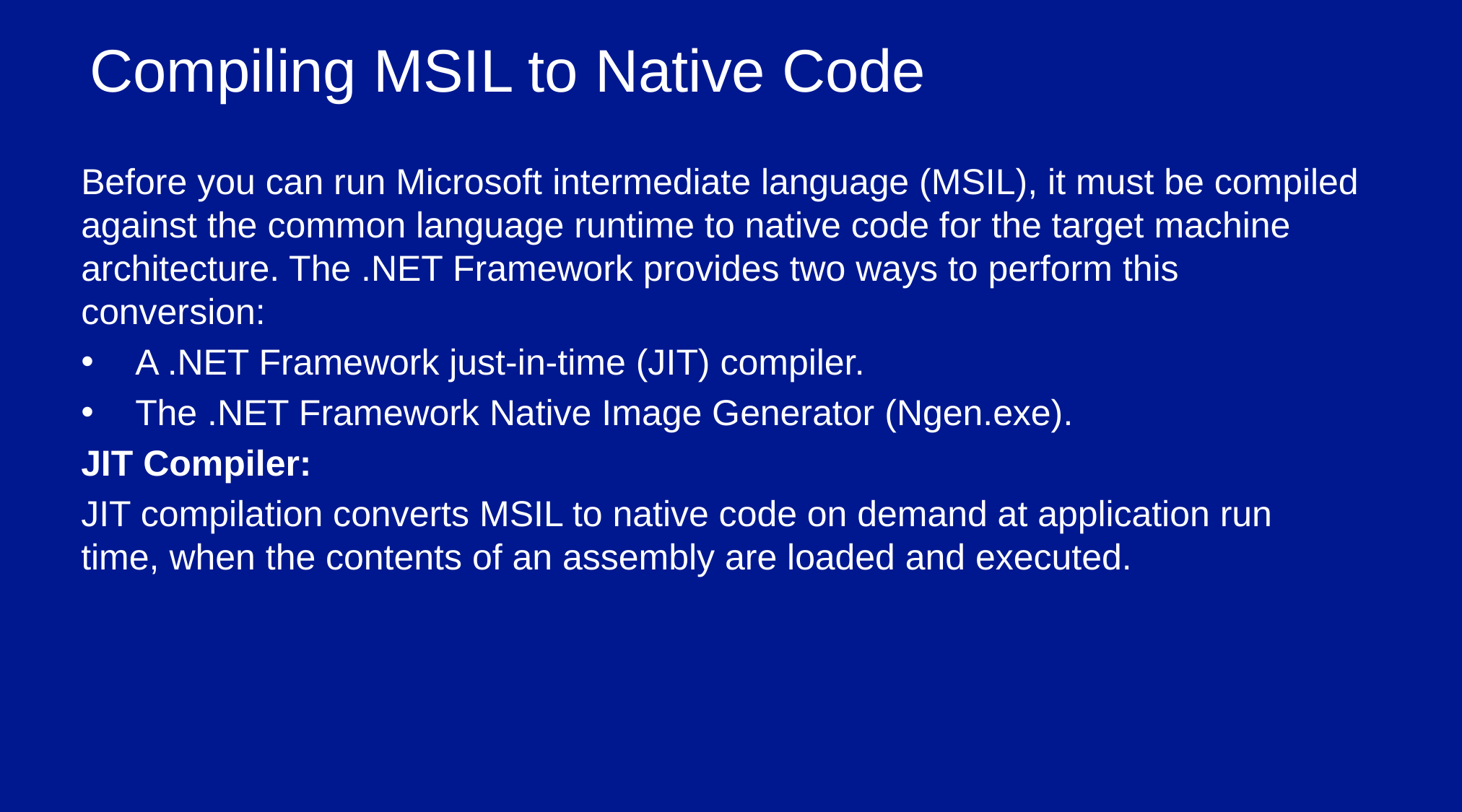

# Compiling MSIL to Native Code
Before you can run Microsoft intermediate language (MSIL), it must be compiled against the common language runtime to native code for the target machine architecture. The .NET Framework provides two ways to perform this conversion:
A .NET Framework just-in-time (JIT) compiler.
The .NET Framework Native Image Generator (Ngen.exe).
JIT Compiler:
JIT compilation converts MSIL to native code on demand at application run time, when the contents of an assembly are loaded and executed.